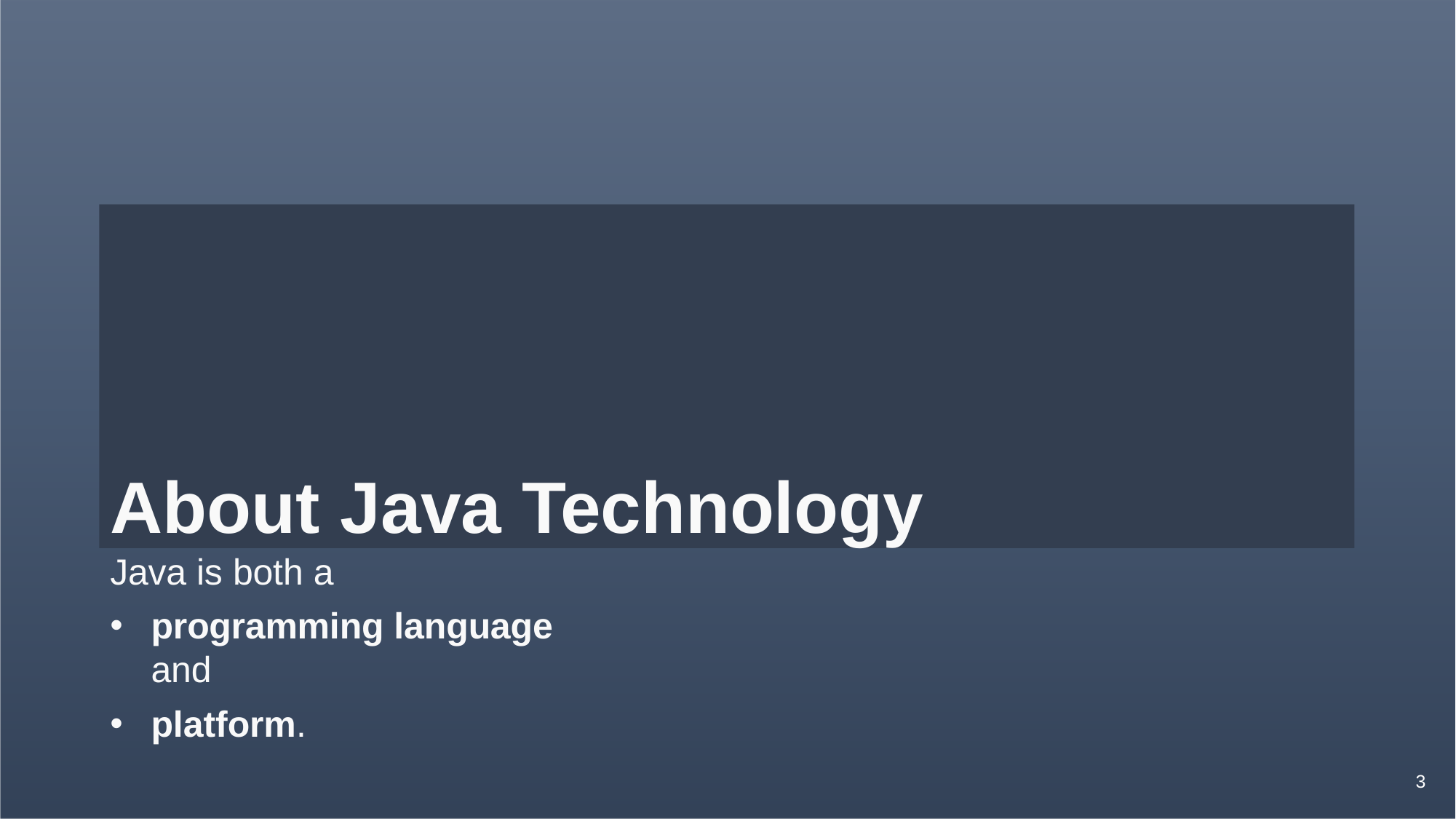

# About Java Technology
Java is both a
programming language and
platform.
3